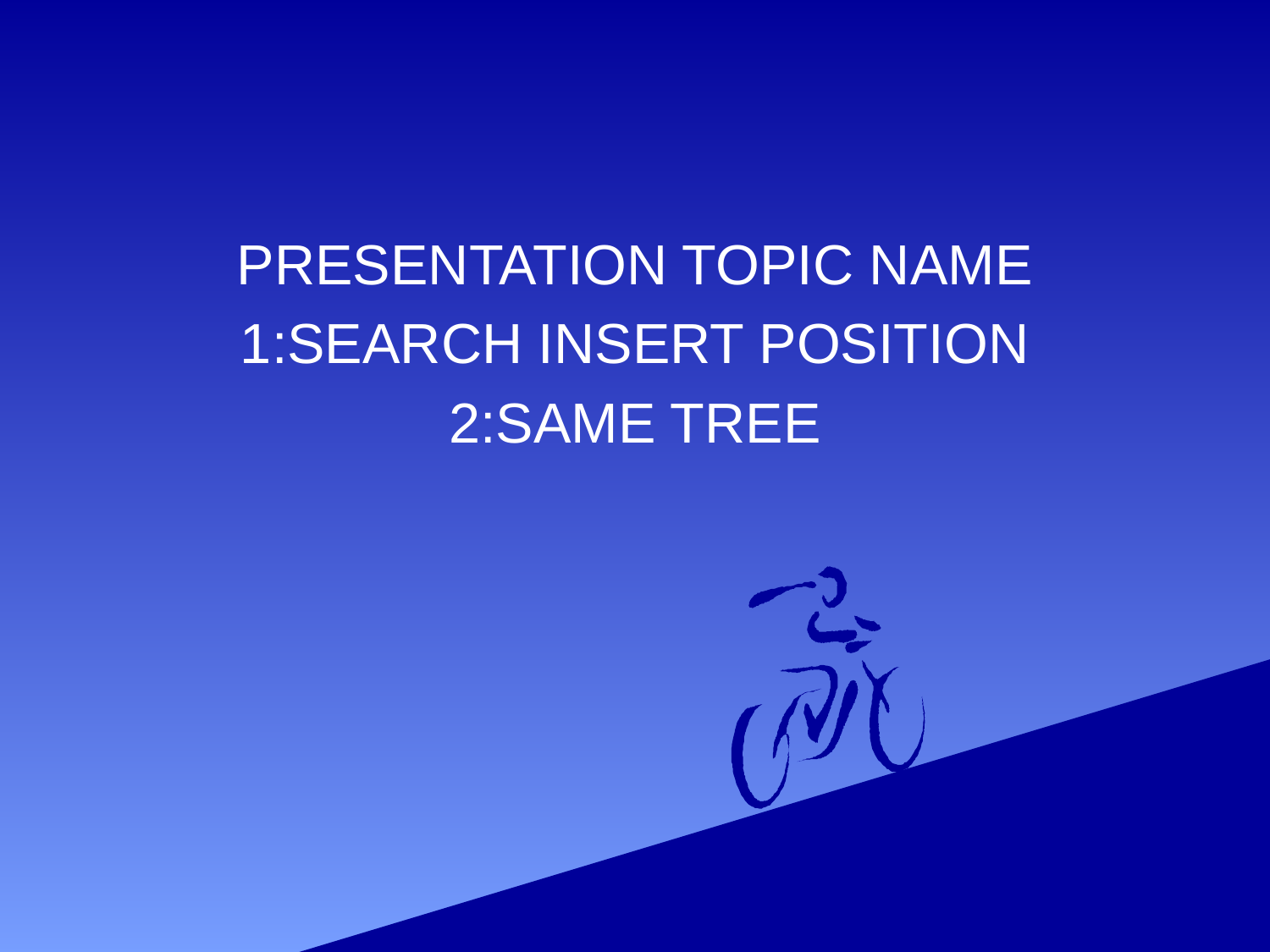

PRESENTATION TOPIC NAME
1:SEARCH INSERT POSITION
2:SAME TREE